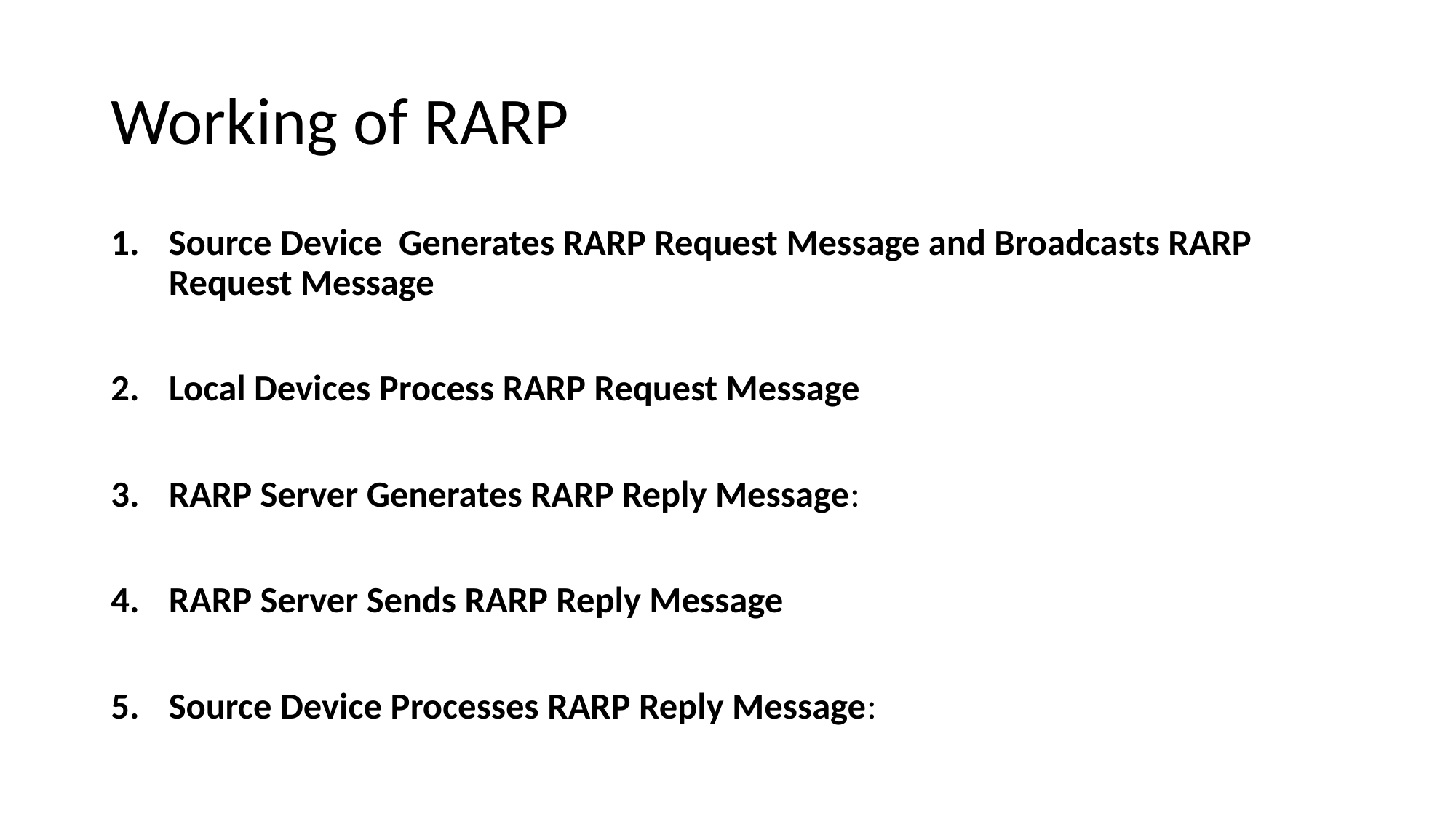

# Working of RARP
Source Device  Generates RARP Request Message and Broadcasts RARP Request Message

Local Devices Process RARP Request Message

RARP Server Generates RARP Reply Message:

RARP Server Sends RARP Reply Message

Source Device Processes RARP Reply Message: